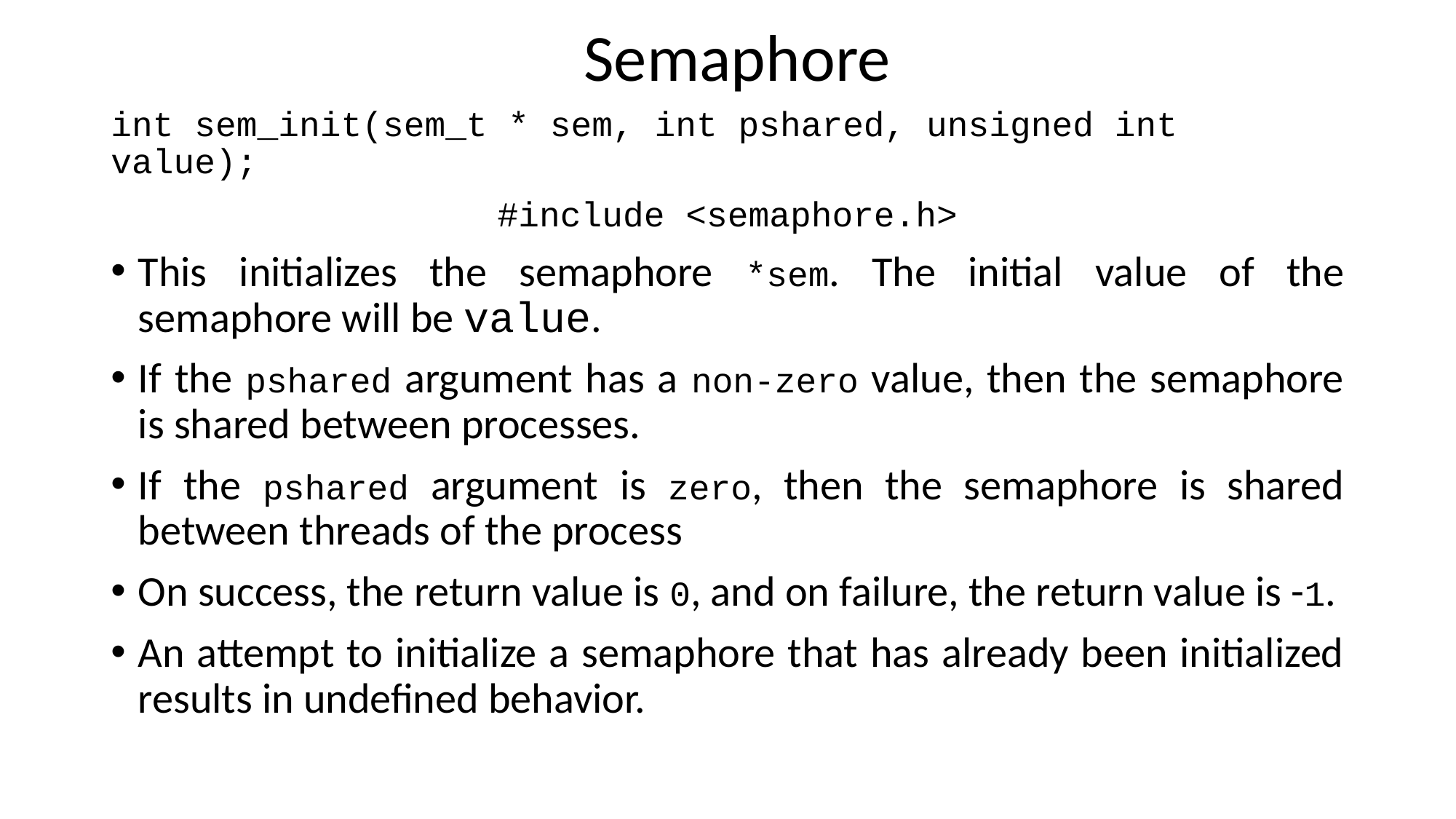

# Semaphore
int sem_init(sem_t * sem, int pshared, unsigned int value);
#include <semaphore.h>
This initializes the semaphore *sem. The initial value of the semaphore will be value.
If the pshared argument has a non-zero value, then the semaphore is shared between processes.
If the pshared argument is zero, then the semaphore is shared between threads of the process
On success, the return value is 0, and on failure, the return value is -1.
An attempt to initialize a semaphore that has already been initialized results in undefined behavior.